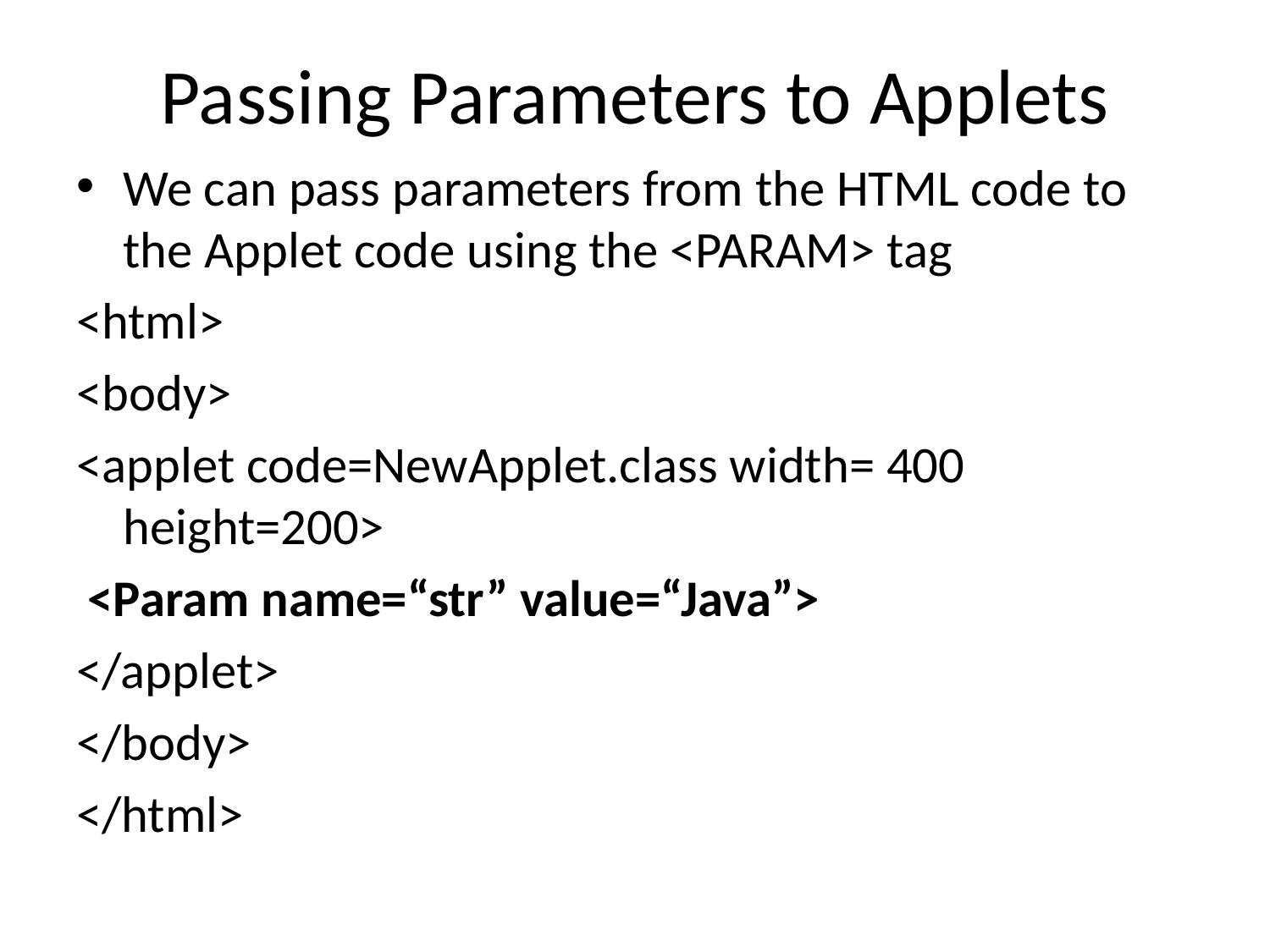

# Passing Parameters to Applets
We can pass parameters from the HTML code to the Applet code using the <PARAM> tag
<html>
<body>
<applet code=NewApplet.class width= 400 height=200>
 <Param name=“str” value=“Java”>
</applet>
</body>
</html>